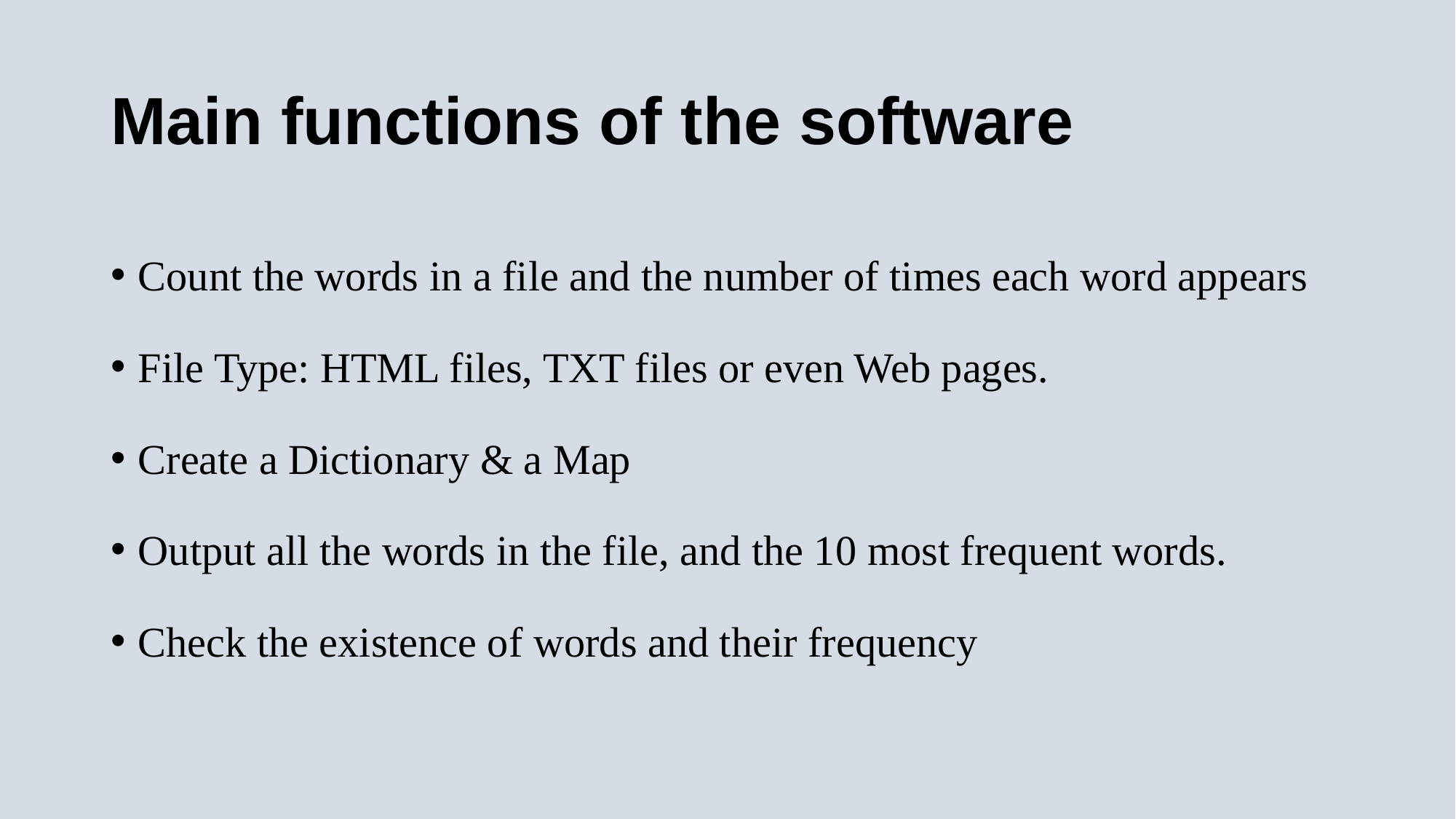

# Main functions of the software
Count the words in a file and the number of times each word appears
File Type: HTML files, TXT files or even Web pages.
Create a Dictionary & a Map
Output all the words in the file, and the 10 most frequent words.
Check the existence of words and their frequency